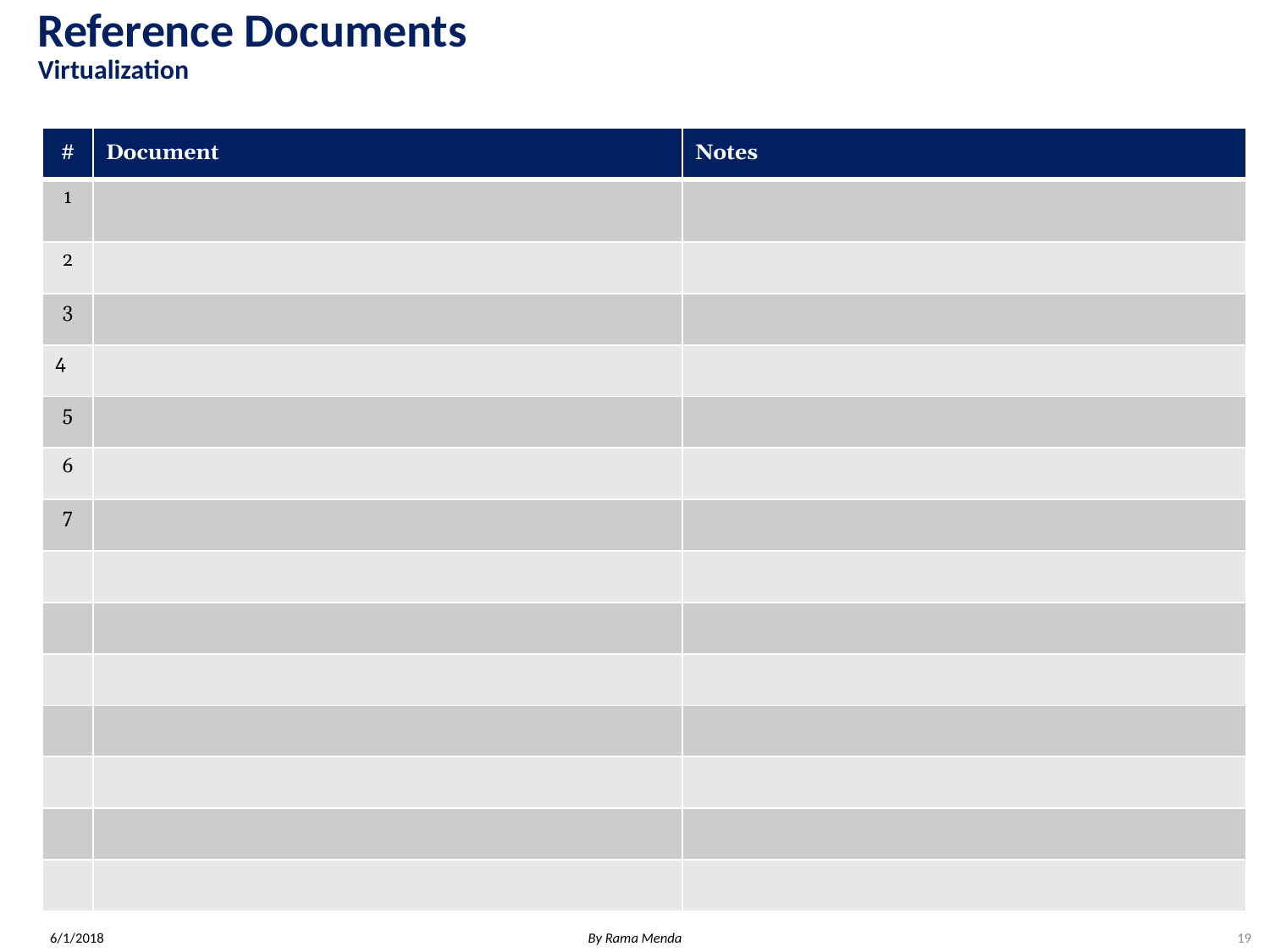

# Reference Documents Virtualization
| # | Document | Notes |
| --- | --- | --- |
| 1 |  |  |
| 2 |  |  |
| 3 |  |  |
| 4 |  |  |
| 5 |  |  |
| 6 |  |  |
| 7 |  |  |
|  |  |  |
|  |  |  |
|  |  |  |
|  |  |  |
|  |  |  |
|  |  |  |
|  |  |  |
6/1/2018
By Rama Menda
19